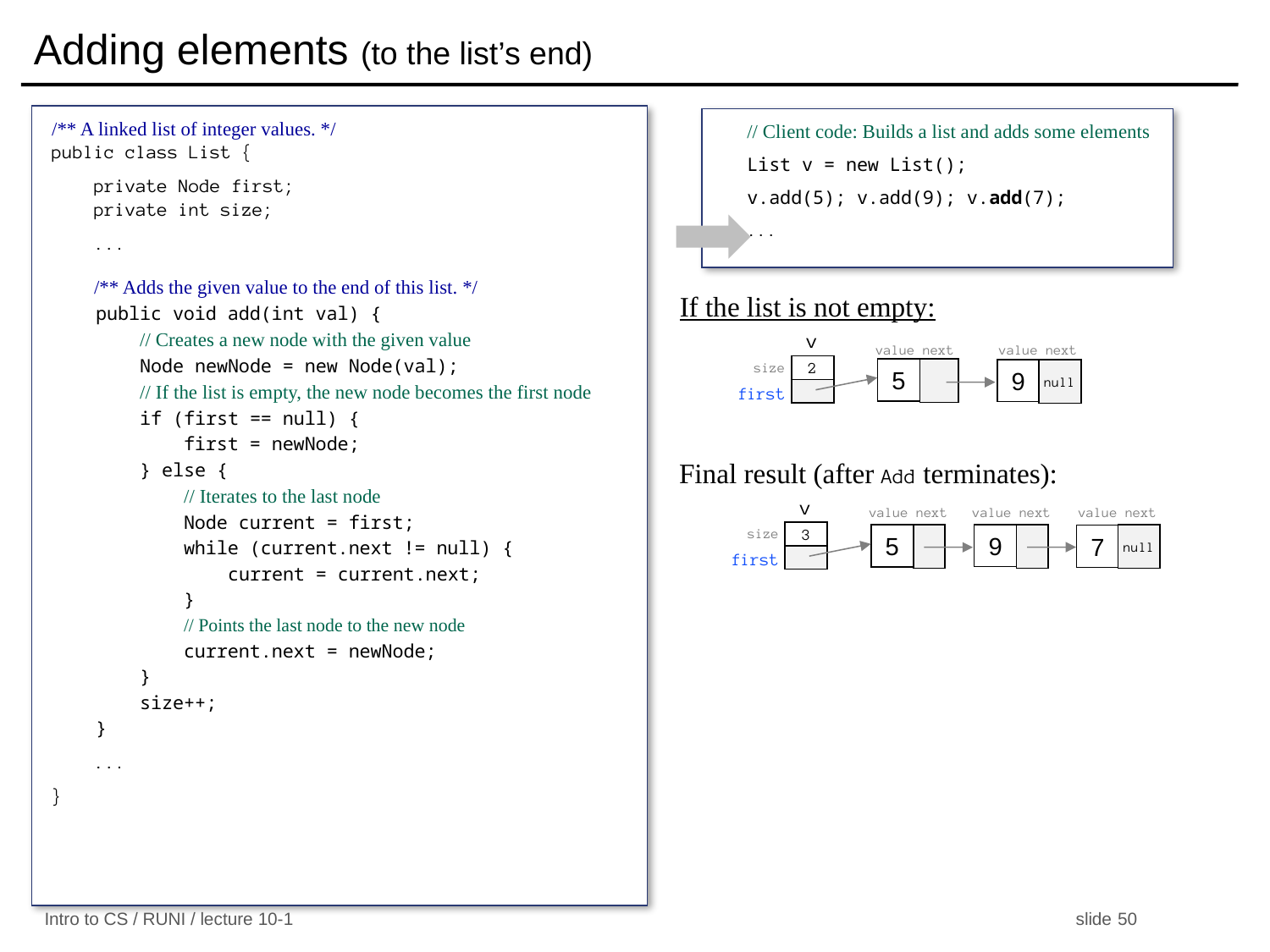

# Adding elements (to the list’s end)
/** A linked list of integer values. */
public class List {
    private Node first;
    private int size;
    ...
    /** Adds the given value to the end of this list. */
    public void add(int val) {
        // Creates a new node with the given value
        Node newNode = new Node(val);
        // If the list is empty, the new node becomes the first node
        if (first == null) {
            first = newNode;
        } else {
            // Iterates to the last node
            Node current = first;
            while (current.next != null) {
                current = current.next;
            }
            // Points the last node to the new node
            current.next = newNode;
        }
        size++;
    }
    ...
}
// Client code: Builds a list and adds some elements
List v = new List();
v.add(5); v.add(9); v.add(7);
...

If the list is not empty:
v
2
size

first

value next
value next
5

9
null

Final result (after Add terminates):
v
3
size

first

value next
value next
value next
9

null
5

7